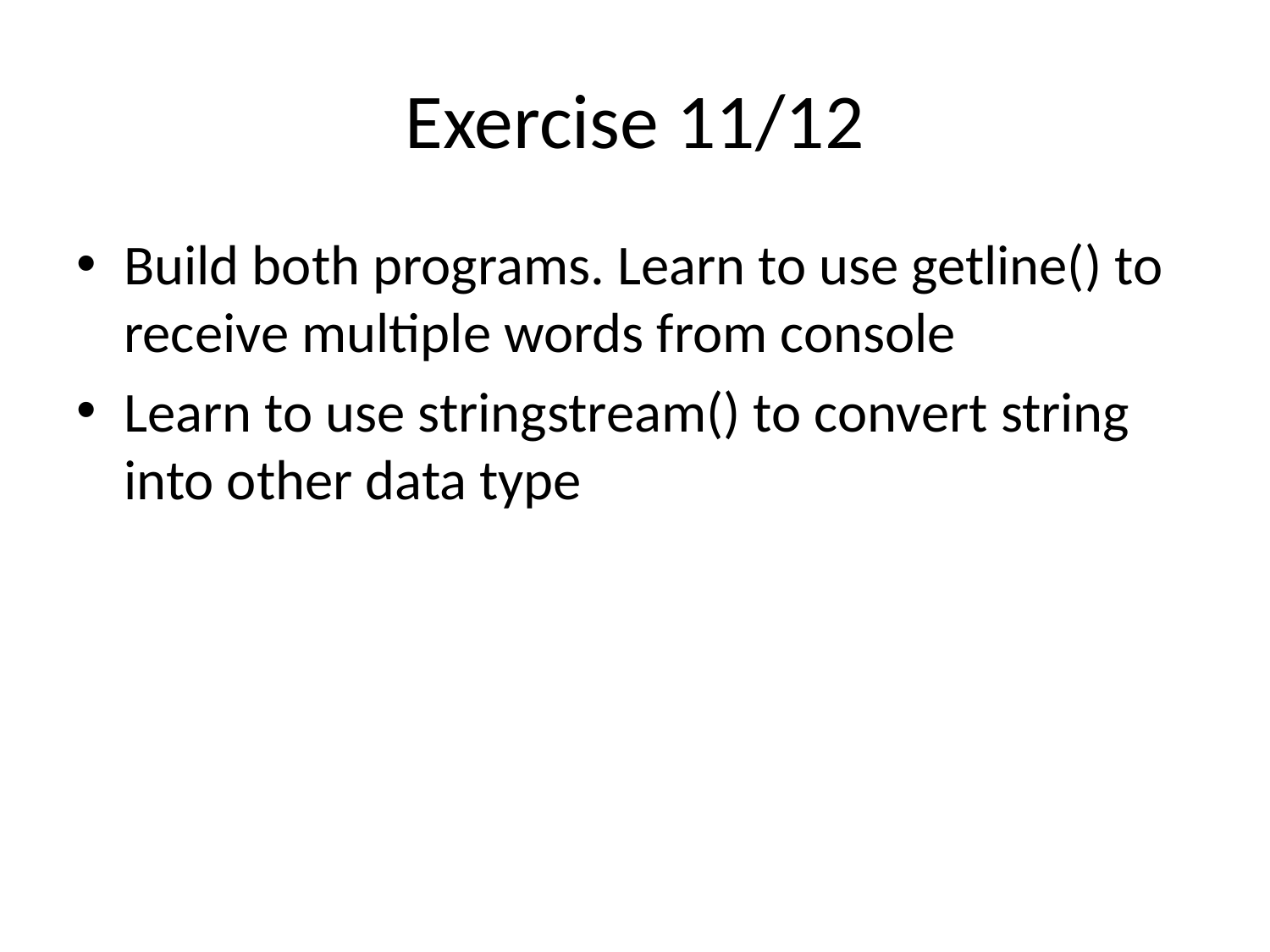

# Exercise 11/12
Build both programs. Learn to use getline() to receive multiple words from console
Learn to use stringstream() to convert string into other data type